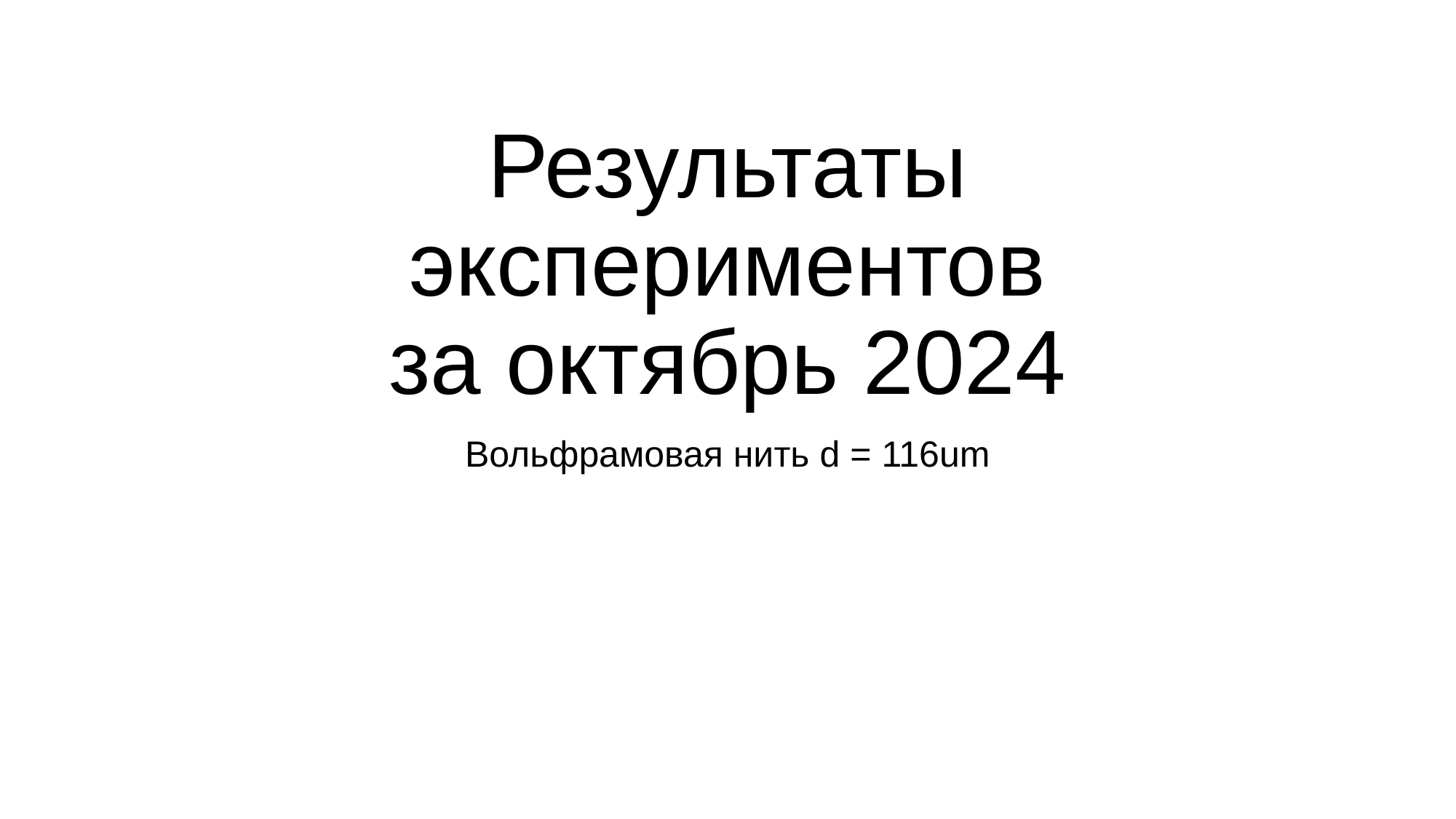

# Результаты экспериментов за октябрь 2024
Вольфрамовая нить d = 116um